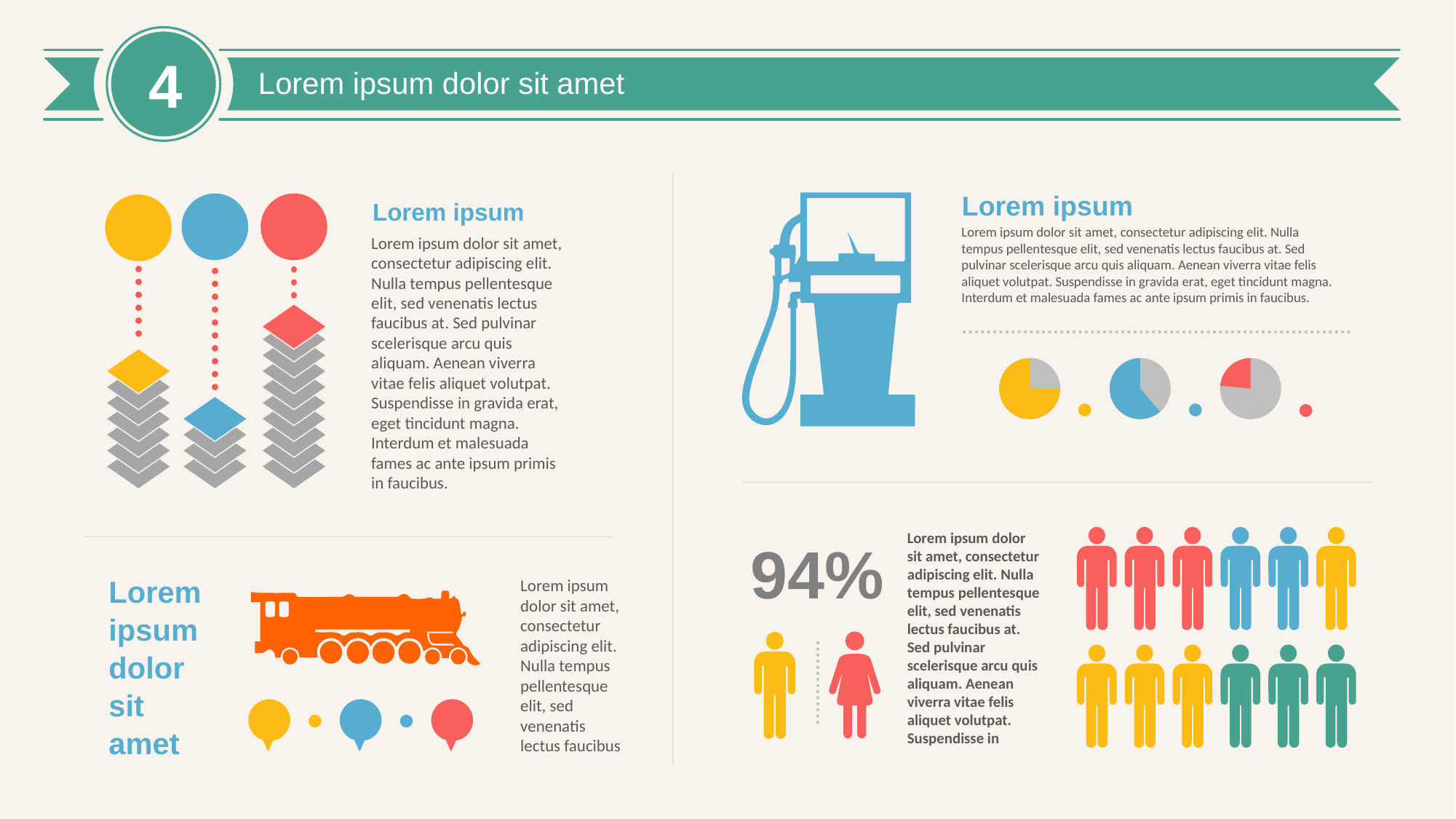

4

Lorem ipsum dolor sit amet
Lorem ipsum
Lorem ipsum

Lorem ipsum dolor sit amet, consectetur adipiscing elit. Nulla tempus pellentesque elit, sed venenatis lectus faucibus at. Sed pulvinar scelerisque arcu quis aliquam. Aenean viverra vitae felis aliquet volutpat. Suspendisse in gravida erat, eget tincidunt magna. Interdum et malesuada fames ac ante ipsum primis in faucibus.
Lorem ipsum dolor sit amet, consectetur adipiscing elit. Nulla tempus pellentesque elit, sed venenatis lectus faucibus at. Sed pulvinar scelerisque arcu quis aliquam. Aenean viverra vitae felis aliquet volutpat. Suspendisse in gravida erat, eget tincidunt magna. Interdum et malesuada fames ac ante ipsum primis in faucibus.

Lorem ipsum dolor sit amet, consectetur adipiscing elit. Nulla tempus pellentesque elit, sed venenatis lectus faucibus at. Sed pulvinar scelerisque arcu quis aliquam. Aenean viverra vitae felis aliquet volutpat. Suspendisse in

94%
Lorem ipsum dolor sit amet
Lorem ipsum dolor sit amet, consectetur adipiscing elit. Nulla tempus pellentesque elit, sed venenatis lectus faucibus